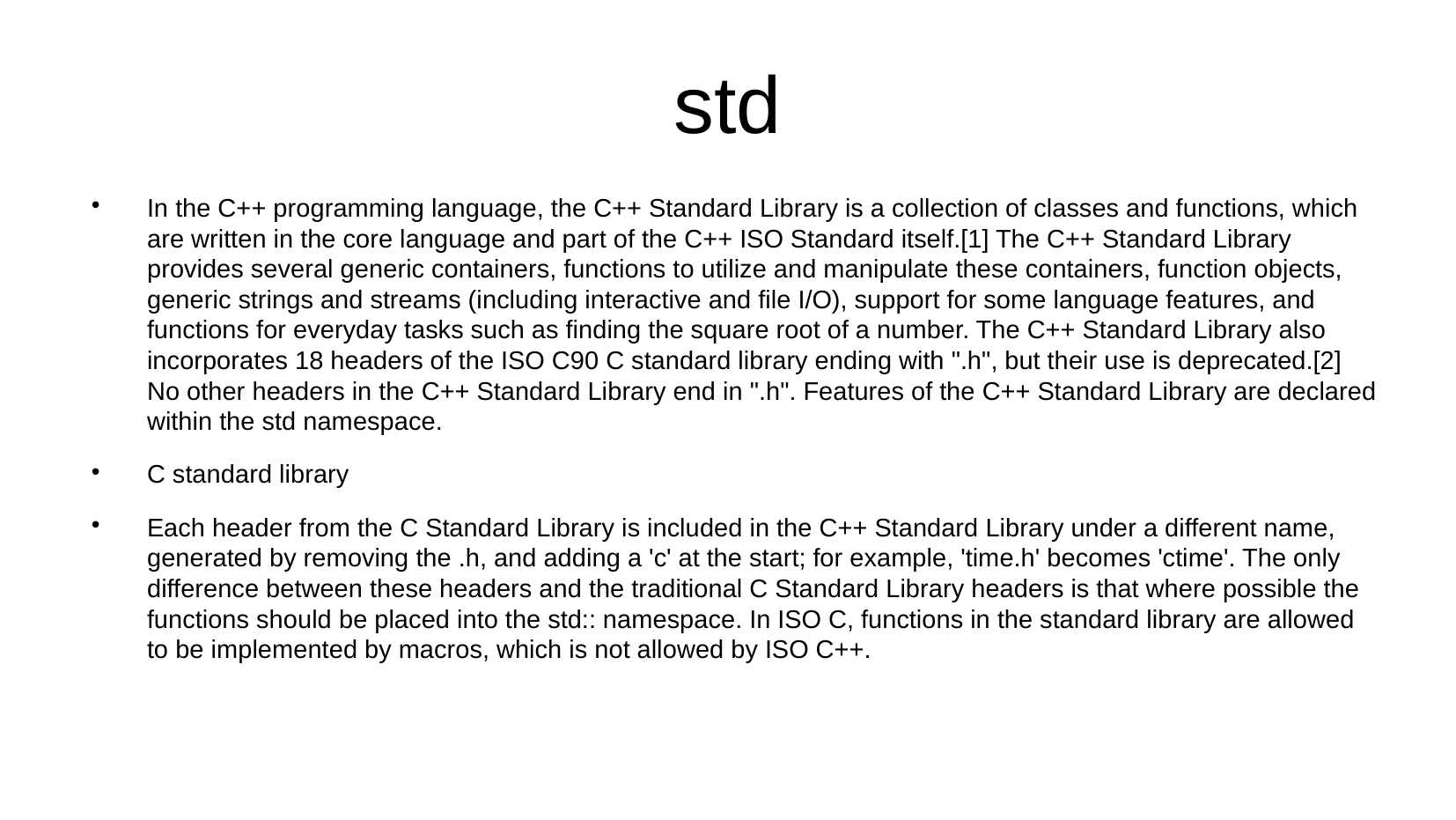

std
In the C++ programming language, the C++ Standard Library is a collection of classes and functions, which are written in the core language and part of the C++ ISO Standard itself.[1] The C++ Standard Library provides several generic containers, functions to utilize and manipulate these containers, function objects, generic strings and streams (including interactive and file I/O), support for some language features, and functions for everyday tasks such as finding the square root of a number. The C++ Standard Library also incorporates 18 headers of the ISO C90 C standard library ending with ".h", but their use is deprecated.[2] No other headers in the C++ Standard Library end in ".h". Features of the C++ Standard Library are declared within the std namespace.
C standard library
Each header from the C Standard Library is included in the C++ Standard Library under a different name, generated by removing the .h, and adding a 'c' at the start; for example, 'time.h' becomes 'ctime'. The only difference between these headers and the traditional C Standard Library headers is that where possible the functions should be placed into the std:: namespace. In ISO C, functions in the standard library are allowed to be implemented by macros, which is not allowed by ISO C++.